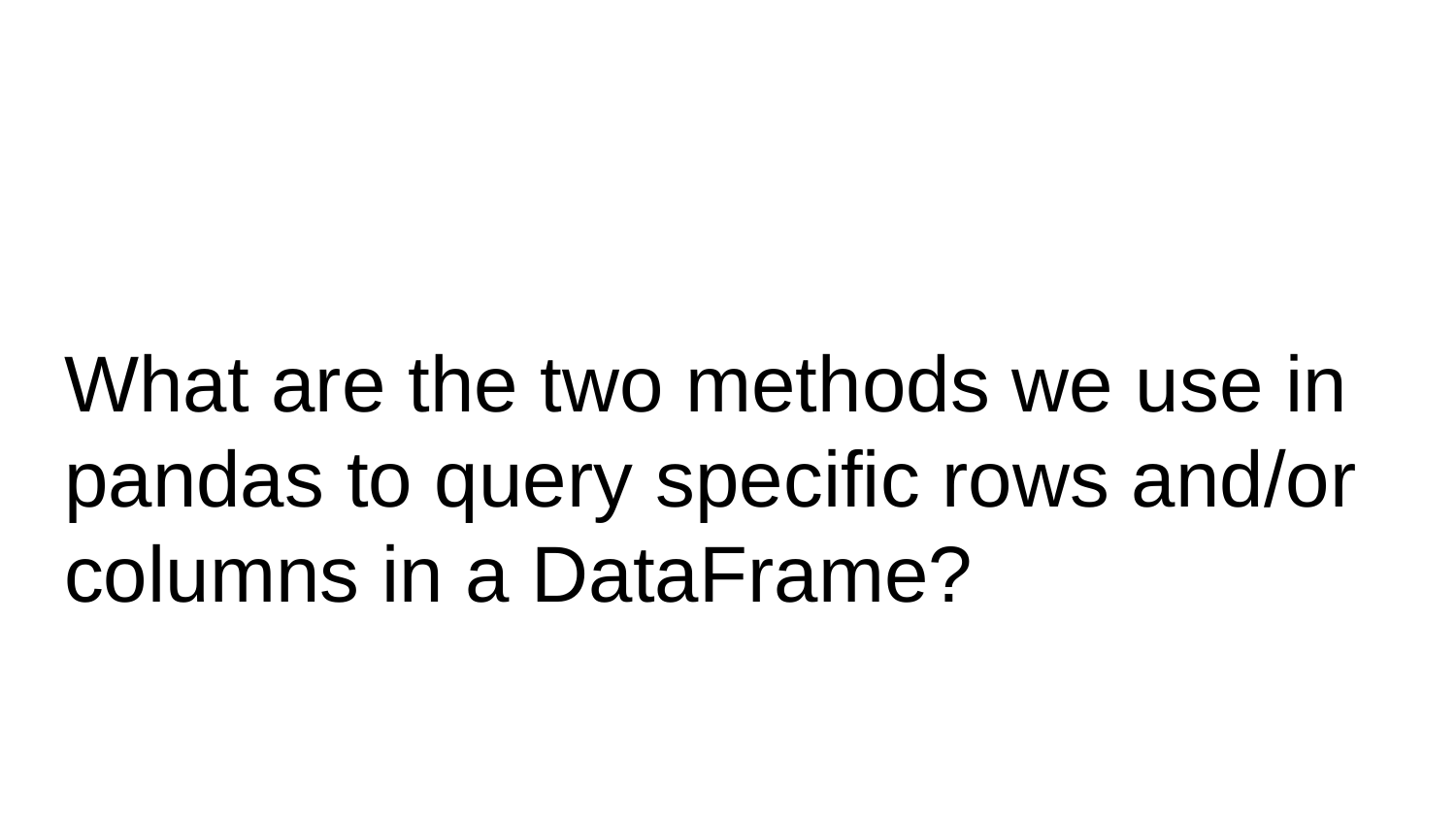

# What are the two methods we use in pandas to query specific rows and/or columns in a DataFrame?